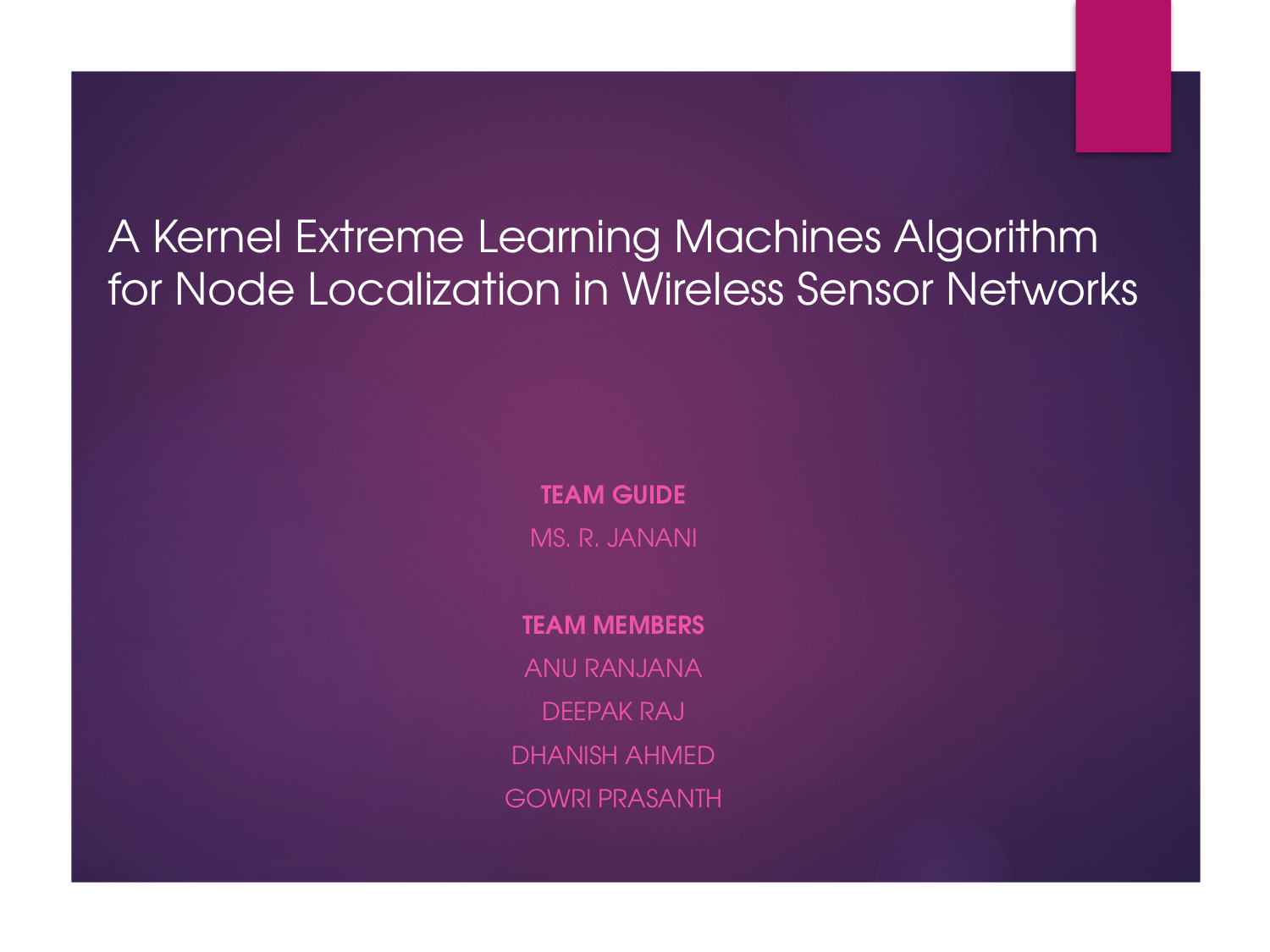

# A Kernel Extreme Learning Machines Algorithm for Node Localization in Wireless Sensor Networks
Team Guide
Ms. R. Janani

Team Members
Anu Ranjana
Deepak Raj
Dhanish Ahmed
Gowri Prasanth